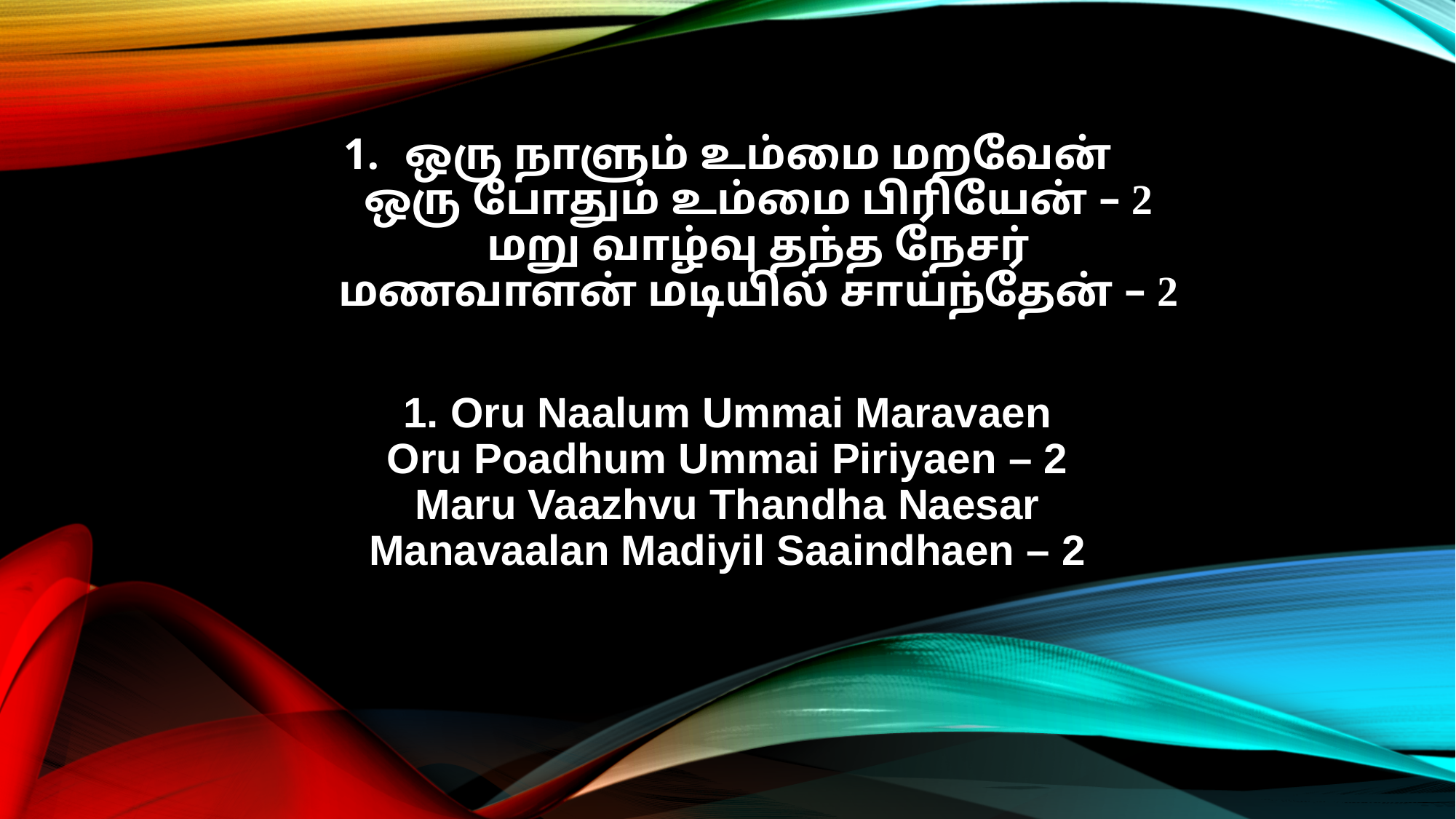

ஒரு நாளும் உம்மை மறவேன்
ஒரு போதும் உம்மை பிரியேன் – 2
மறு வாழ்வு தந்த நேசர்
மணவாளன் மடியில் சாய்ந்தேன் – 2

1. Oru Naalum Ummai Maravaen
Oru Poadhum Ummai Piriyaen – 2
Maru Vaazhvu Thandha Naesar
Manavaalan Madiyil Saaindhaen – 2